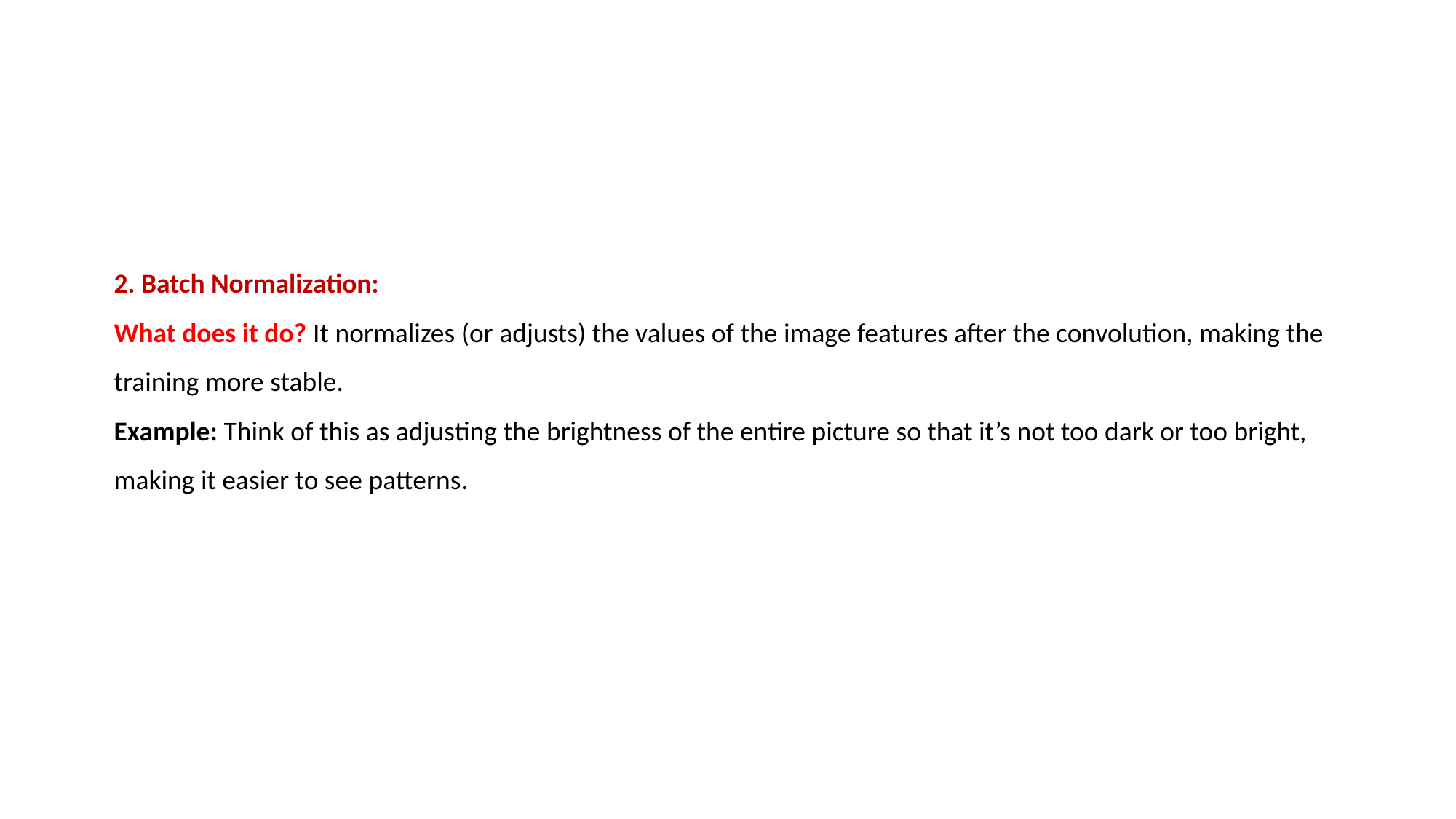

2. Batch Normalization:
What does it do? It normalizes (or adjusts) the values of the image features after the convolution, making the training more stable.
Example: Think of this as adjusting the brightness of the entire picture so that it’s not too dark or too bright, making it easier to see patterns.